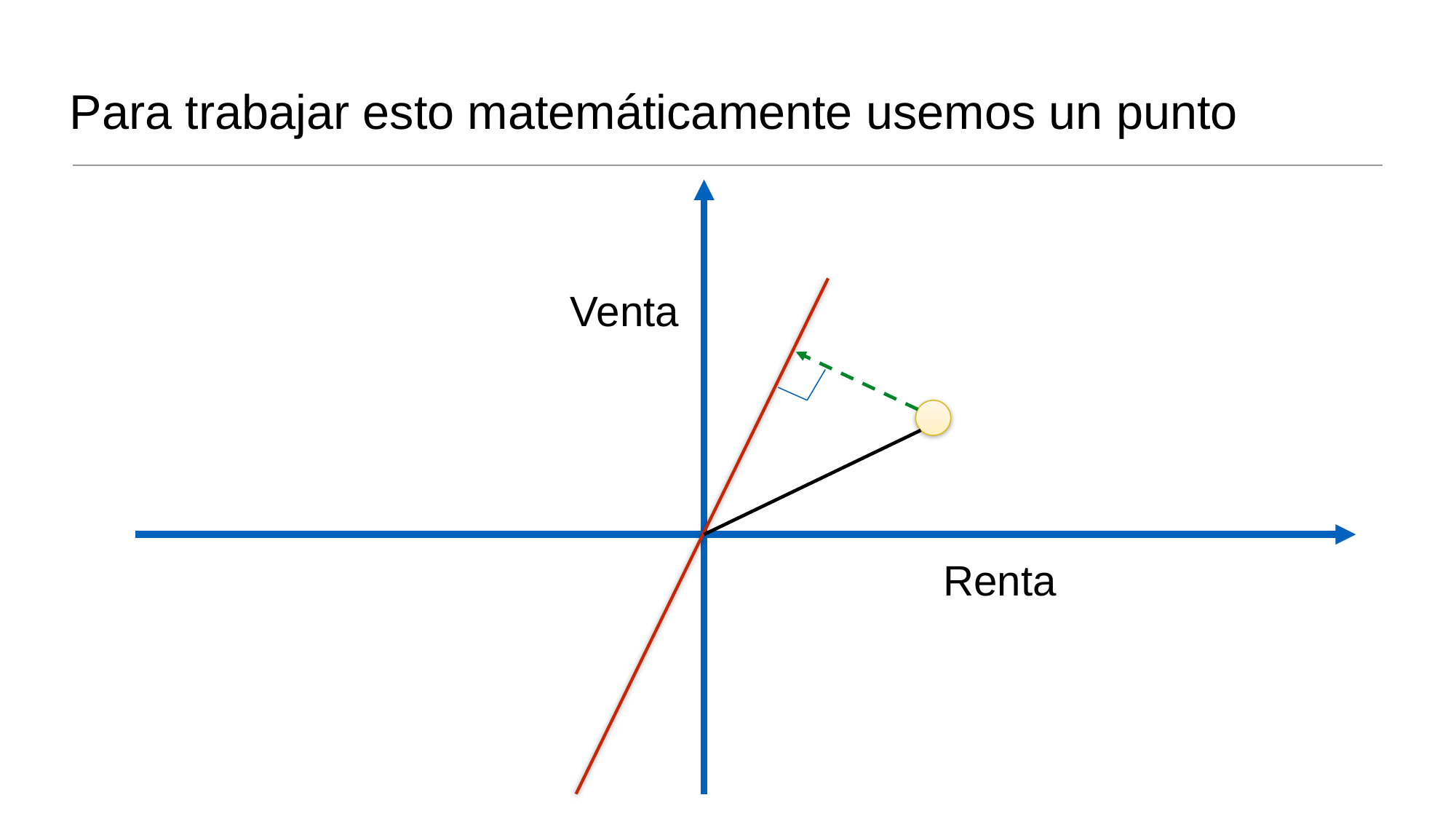

# Para trabajar esto matemáticamente usemos un punto
Venta
Renta